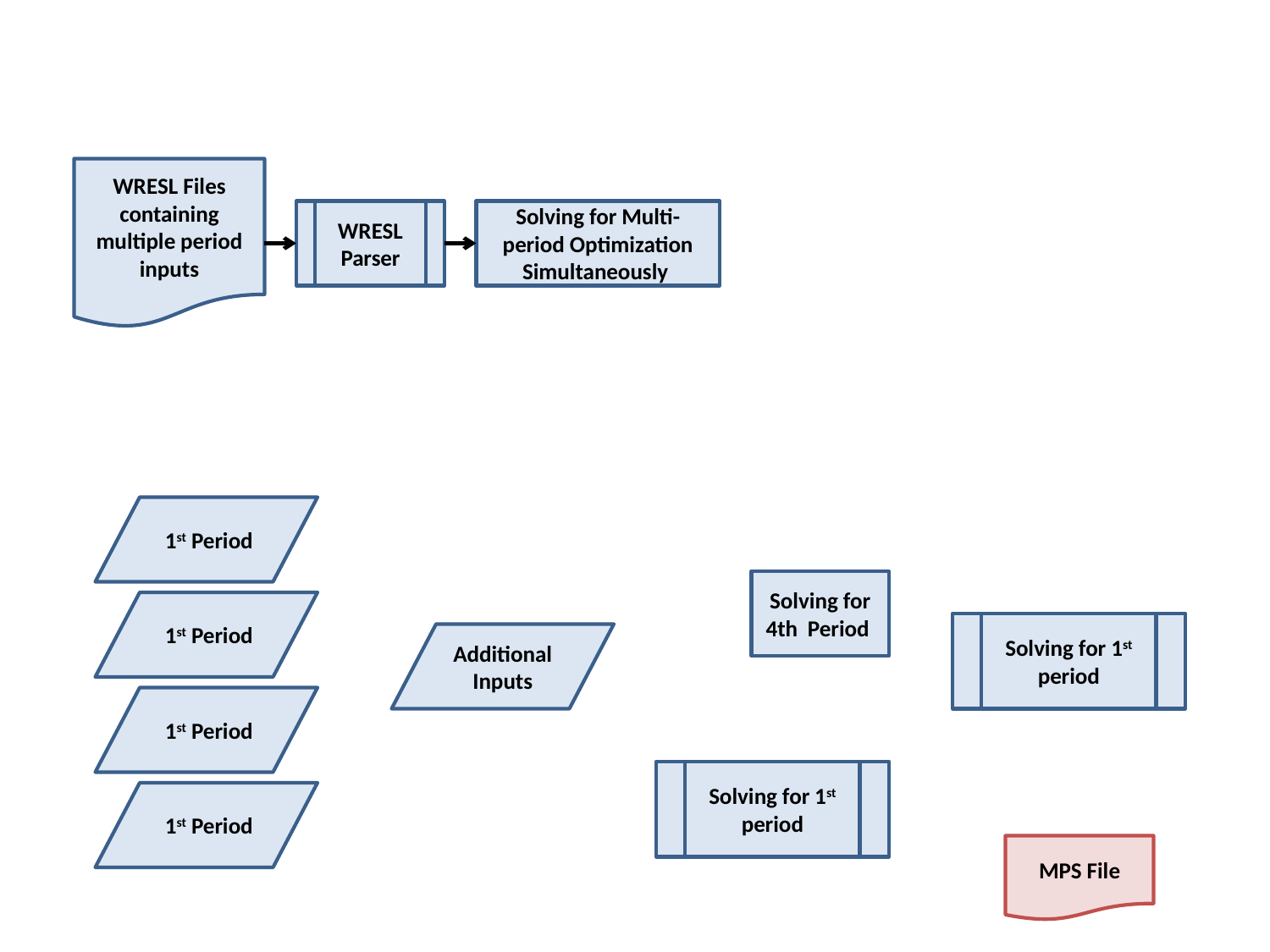

WRESL Files containing multiple period inputs
WRESL Parser
Solving for Multi-period Optimization Simultaneously
 1st Period
Solving for 4th  Period
 1st Period
Solving for 1st period
Additional Inputs
 1st Period
Solving for 1st period
 1st Period
MPS File